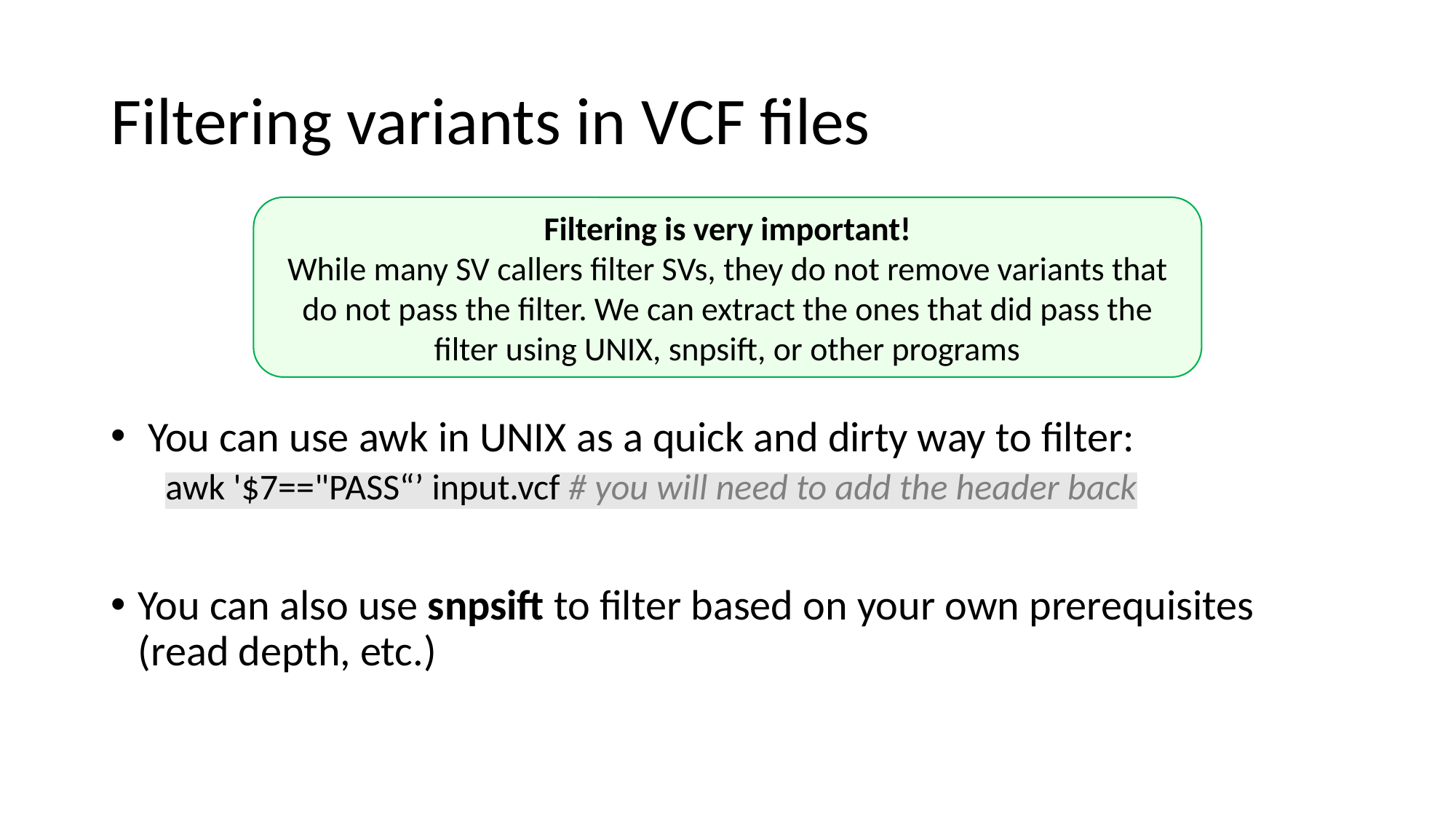

# Filtering variants in VCF files
Filtering is very important!
While many SV callers filter SVs, they do not remove variants that do not pass the filter. We can extract the ones that did pass the filter using UNIX, snpsift, or other programs
 You can use awk in UNIX as a quick and dirty way to filter:
awk '$7=="PASS“’ input.vcf # you will need to add the header back

You can also use snpsift to filter based on your own prerequisites (read depth, etc.)